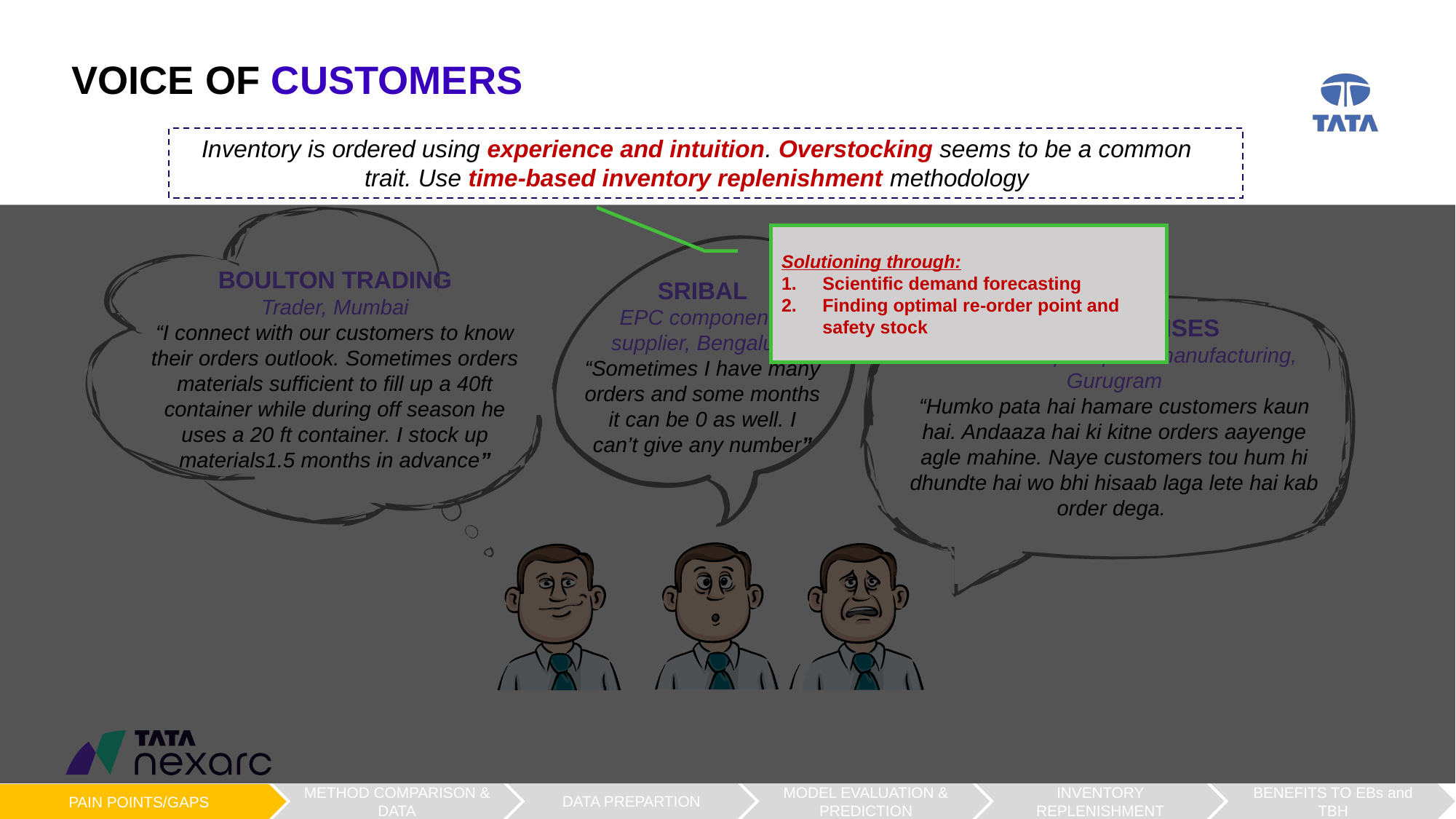

VOICE OF CUSTOMERS

Inventory is ordered using experience and intuition. Overstocking seems to be a common trait. Use time-based inventory replenishment methodology

Solutioning through:
Scientific demand forecasting
Finding optimal re-order point and safety stock
BOULTON TRADING
Trader, Mumbai
“I connect with our customers to know their orders outlook. Sometimes orders materials sufficient to fill up a 40ft container while during off season he uses a 20 ft container. I stock up materials1.5 months in advance”
SRIBAL
EPC components supplier, Bengaluru
“Sometimes I have many orders and some months it can be 0 as well. I can’t give any number”

DS ENTERPRISES
Automobile spare parts manufacturing, Gurugram
“Humko pata hai hamare customers kaun hai. Andaaza hai ki kitne orders aayenge agle mahine. Naye customers tou hum hi dhundte hai wo bhi hisaab laga lete hai kab order dega.

METHOD COMPARISON & DATA
DATA PREPARTION
INVENTORY REPLENISHMENT
BENEFITS TO EBs and TBH
MODEL EVALUATION & PREDICTION
PAIN POINTS/GAPS